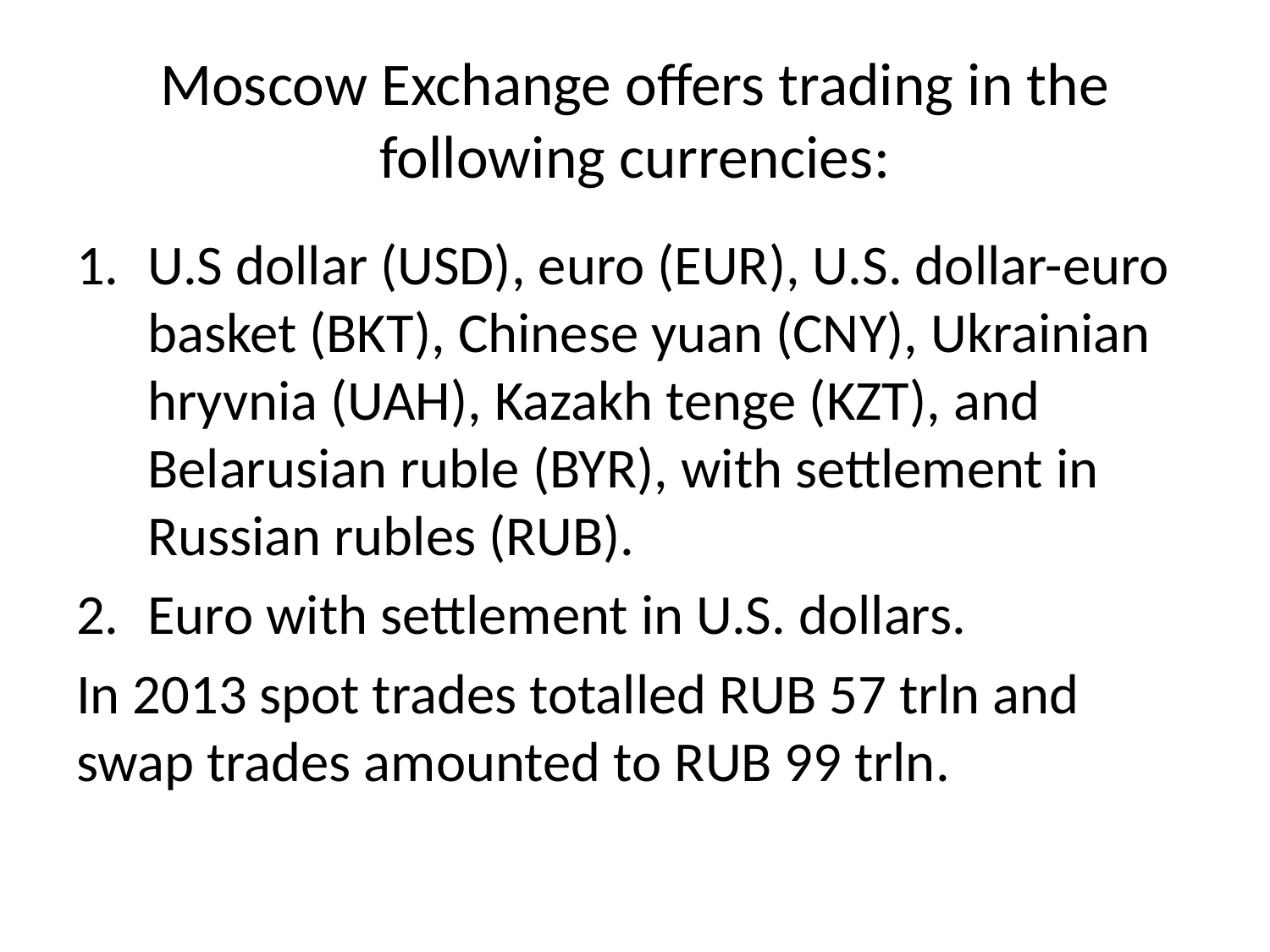

# Moscow Exchange offers trading in the following currencies:
U.S dollar (USD), euro (EUR), U.S. dollar-euro basket (BKT), Chinese yuan (CNY), Ukrainian hryvnia (UAH), Kazakh tenge (KZT), and Belarusian ruble (BYR), with settlement in Russian rubles (RUB).
Euro with settlement in U.S. dollars.
In 2013 spot trades totalled RUB 57 trln and swap trades amounted to RUB 99 trln.